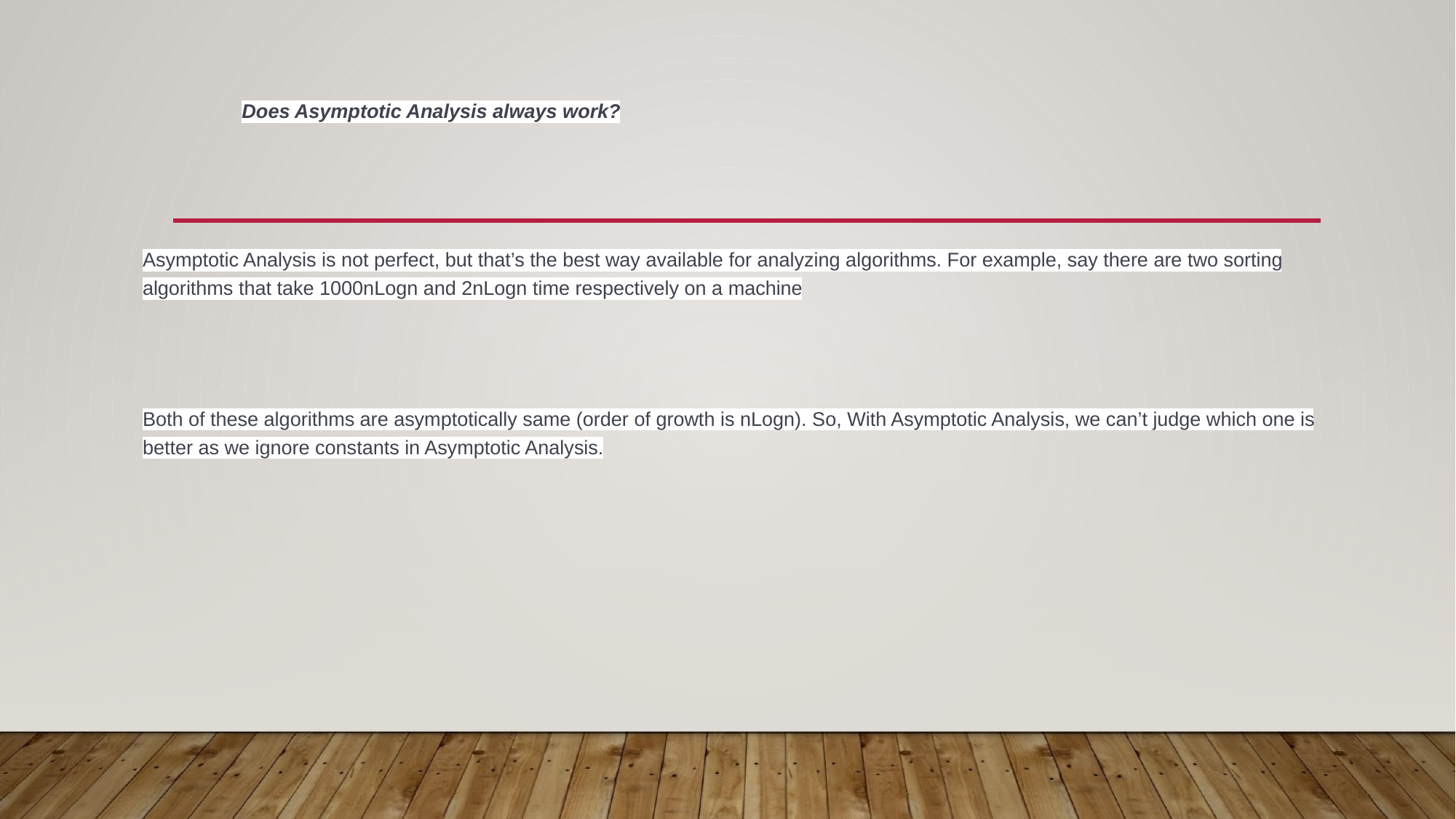

# Does Asymptotic Analysis always work?
Asymptotic Analysis is not perfect, but that’s the best way available for analyzing algorithms. For example, say there are two sorting algorithms that take 1000nLogn and 2nLogn time respectively on a machine

Both of these algorithms are asymptotically same (order of growth is nLogn). So, With Asymptotic Analysis, we can’t judge which one is better as we ignore constants in Asymptotic Analysis.